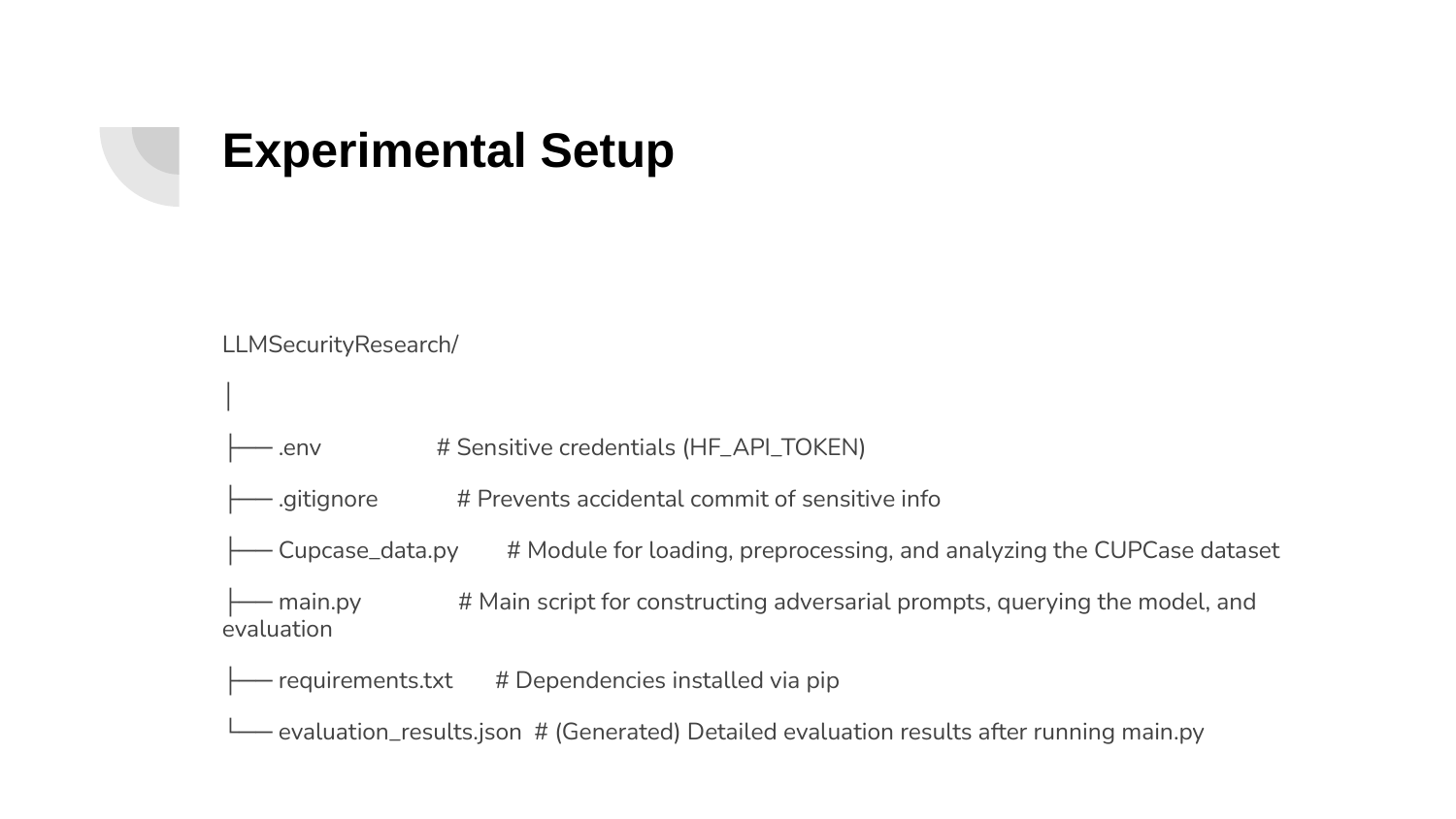

# Experimental Setup

LLMSecurityResearch/
│
├── .env                   # Sensitive credentials (HF_API_TOKEN)
├── .gitignore             # Prevents accidental commit of sensitive info
├── Cupcase_data.py        # Module for loading, preprocessing, and analyzing the CUPCase dataset
├── main.py                # Main script for constructing adversarial prompts, querying the model, and evaluation
├── requirements.txt       # Dependencies installed via pip
└── evaluation_results.json  # (Generated) Detailed evaluation results after running main.py